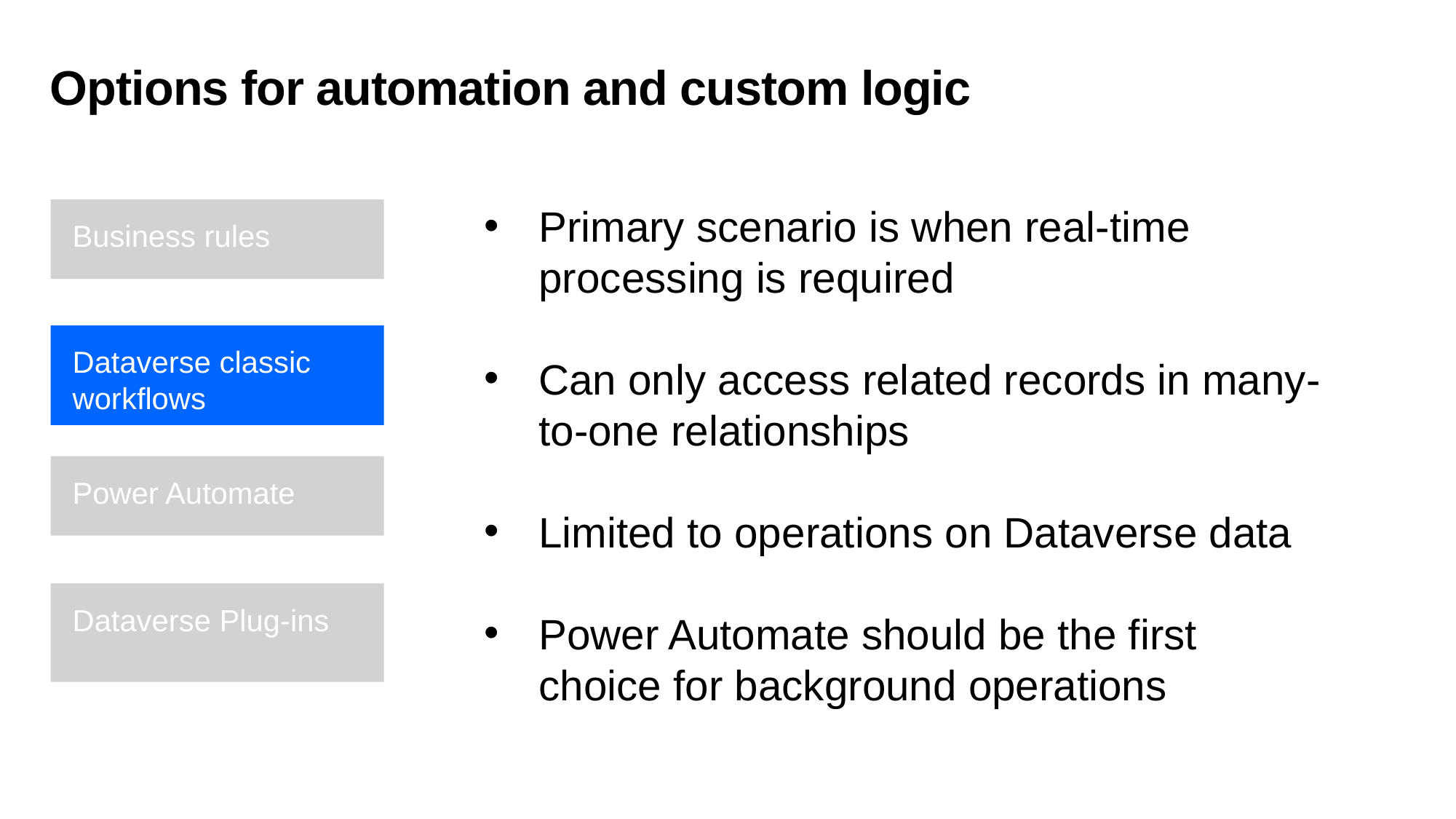

# Options for automation and custom logic
Business rules
Primary scenario is when real-time processing is required

Can only access related records in many-to-one relationships

Limited to operations on Dataverse data

Power Automate should be the first choice for background operations
Dataverse classic workflows
Power Automate
Dataverse Plug-ins